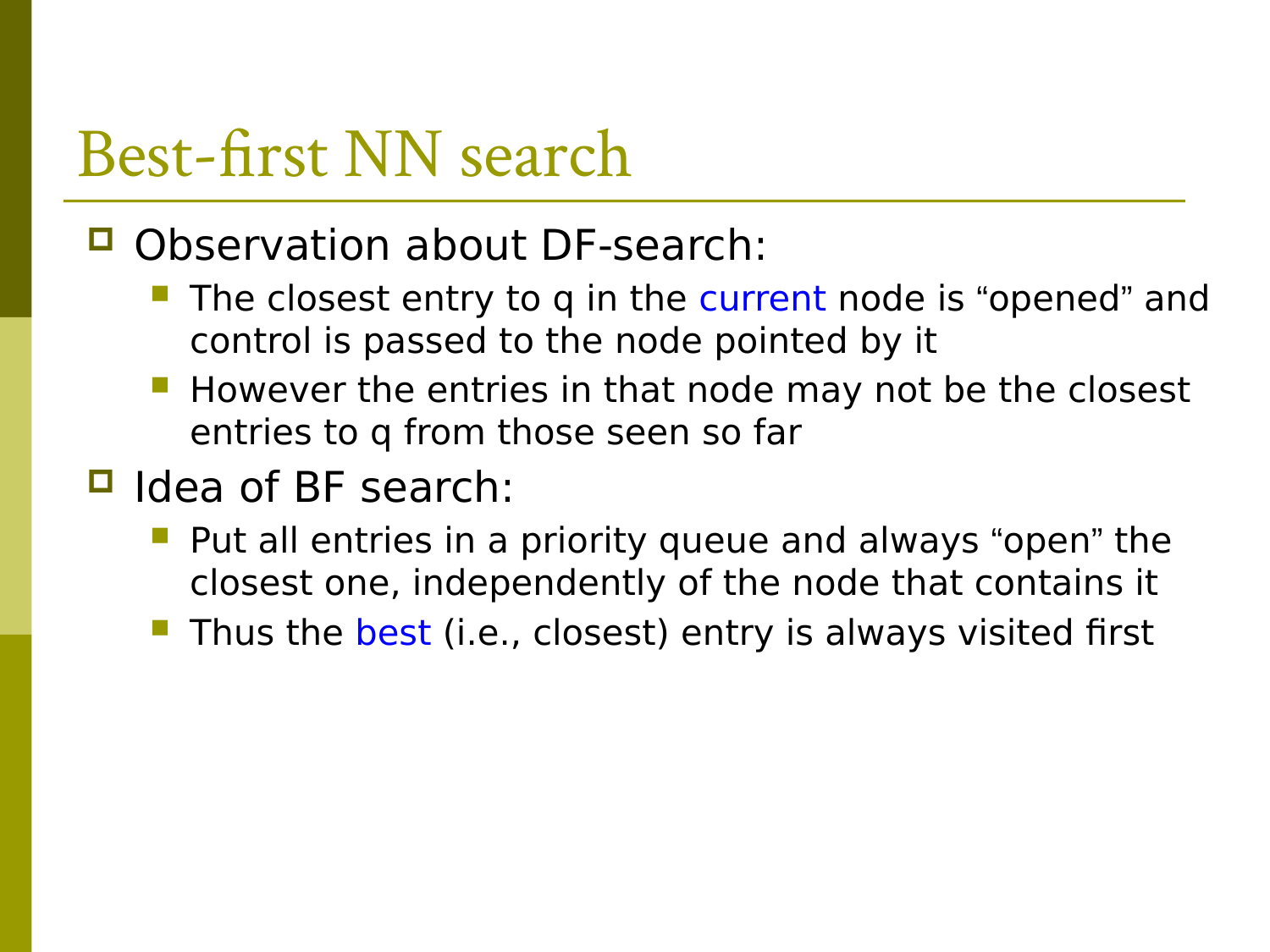

# Best-first NN search
Observation about DF-search:
The closest entry to q in the current node is “opened” and control is passed to the node pointed by it
However the entries in that node may not be the closest entries to q from those seen so far
Idea of BF search:
Put all entries in a priority queue and always “open” the closest one, independently of the node that contains it
Thus the best (i.e., closest) entry is always visited first